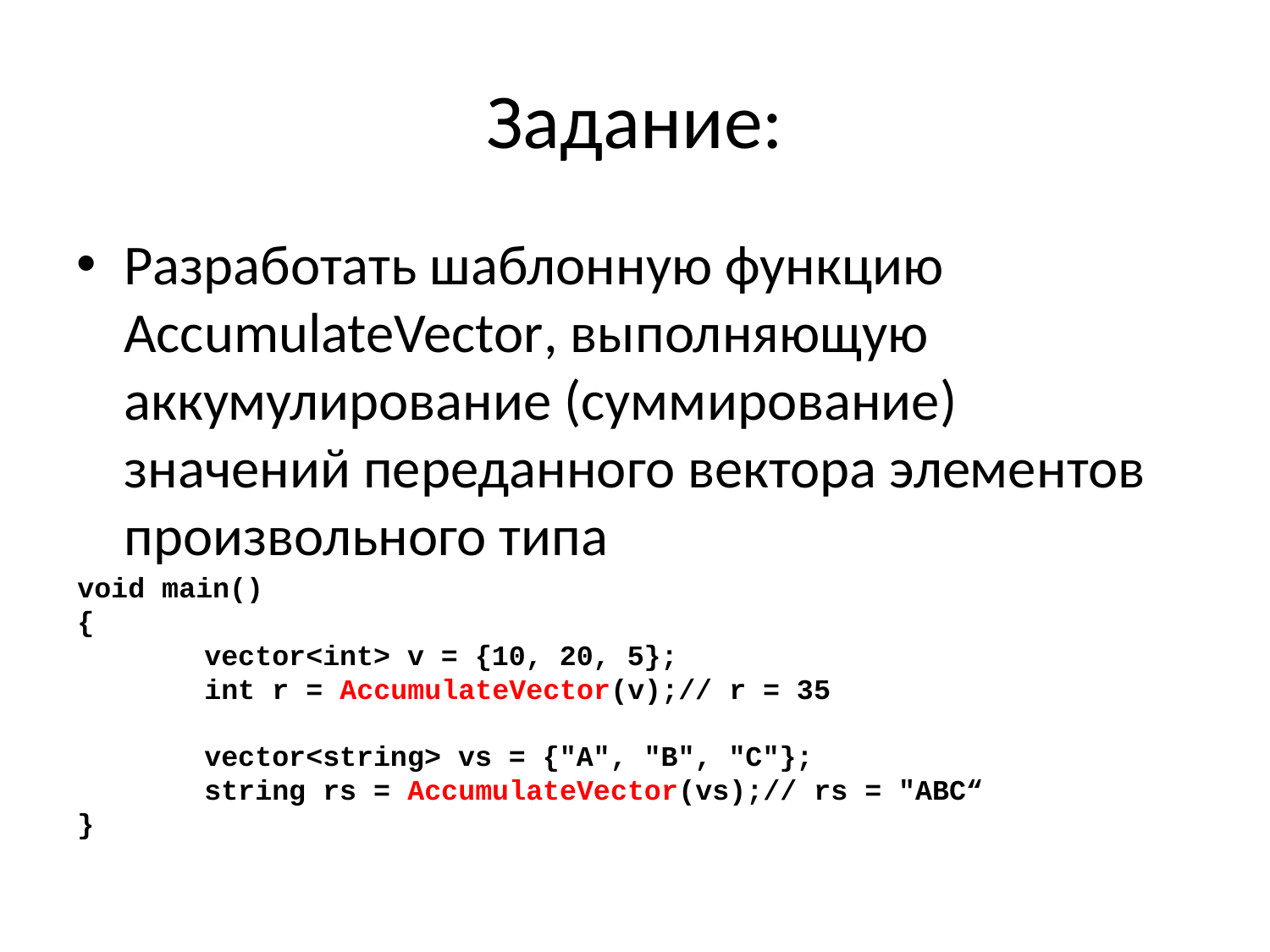

# Задание:
Разработать шаблонную функцию AccumulateVector, выполняющую аккумулирование (суммирование) значений переданного вектора элементов произвольного типа
void main()
{
	vector<int> v = {10, 20, 5};
	int r = AccumulateVector(v);// r = 35

	vector<string> vs = {"A", "B", "C"};
	string rs = AccumulateVector(vs);// rs = "ABC“
}